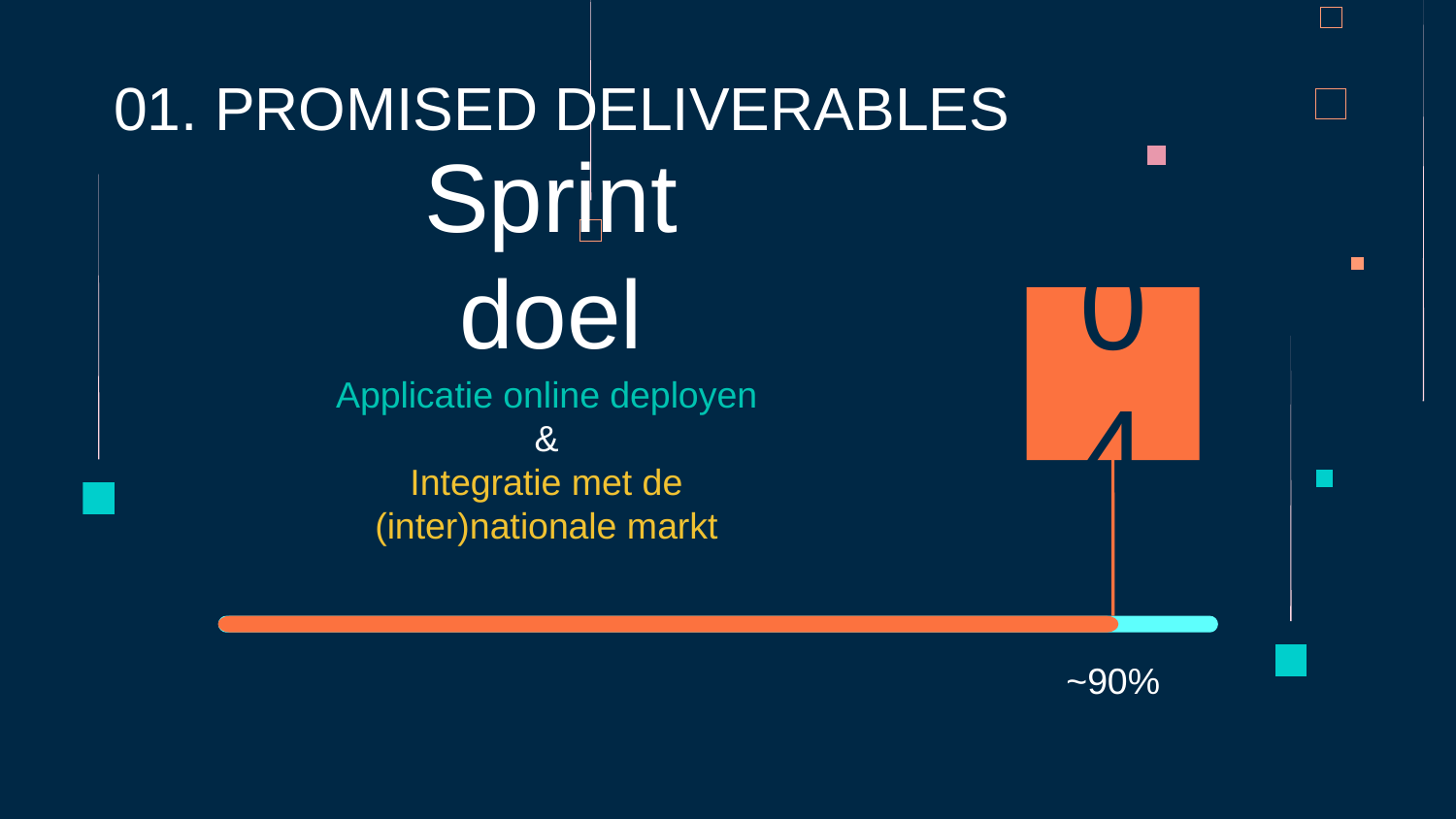

01. PROMISED DELIVERABLES
# Sprint doel

04
Applicatie online deployen
&
Integratie met de (inter)nationale markt

~90%